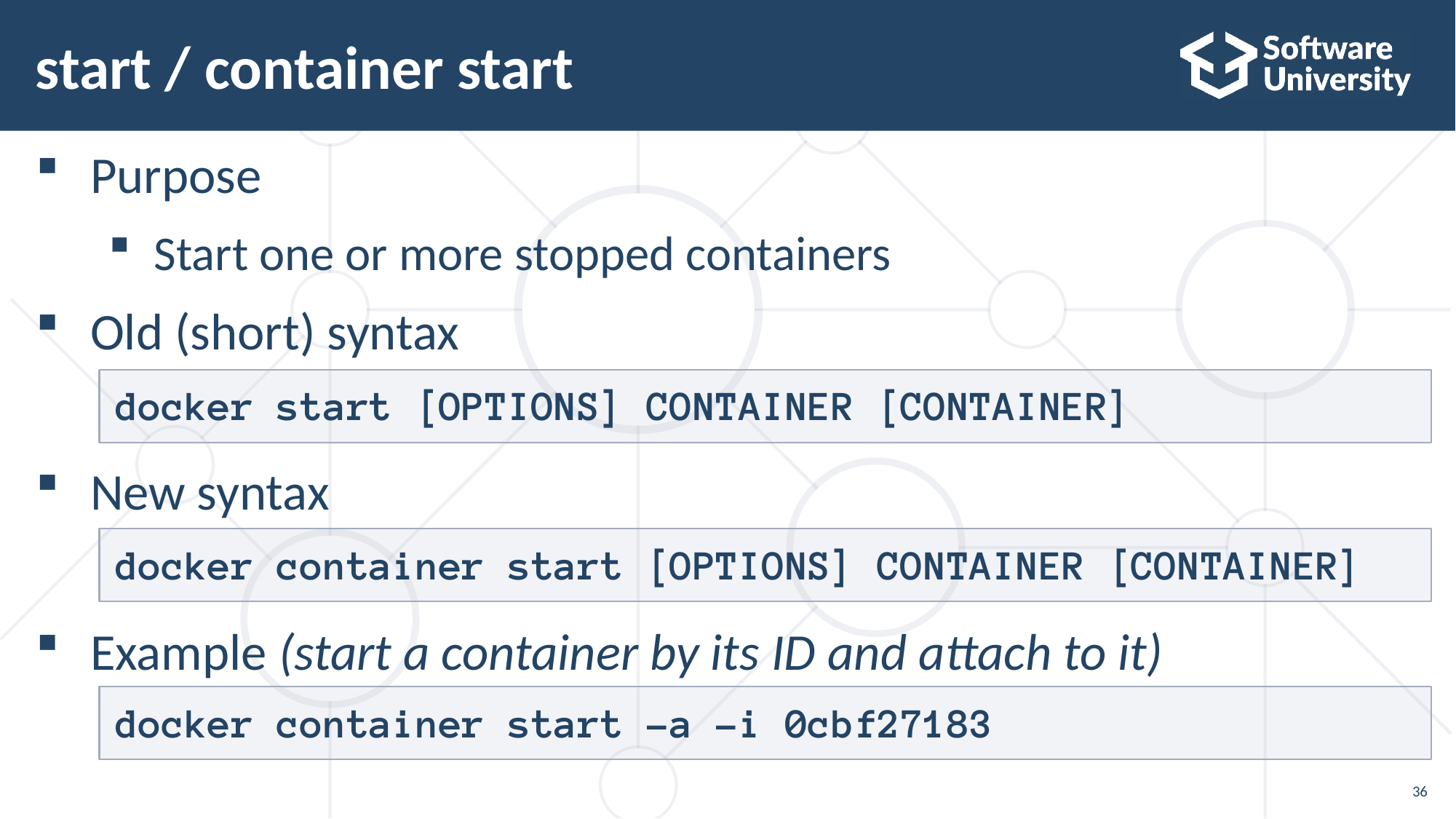

# start / container start
Purpose
Start one or more stopped containers
Old (short) syntax

New syntax

Example (start a container by its ID and attach to it)
docker start [OPTIONS] CONTAINER [CONTAINER]
docker container start [OPTIONS] CONTAINER [CONTAINER]
docker container start -a -i 0cbf27183
36